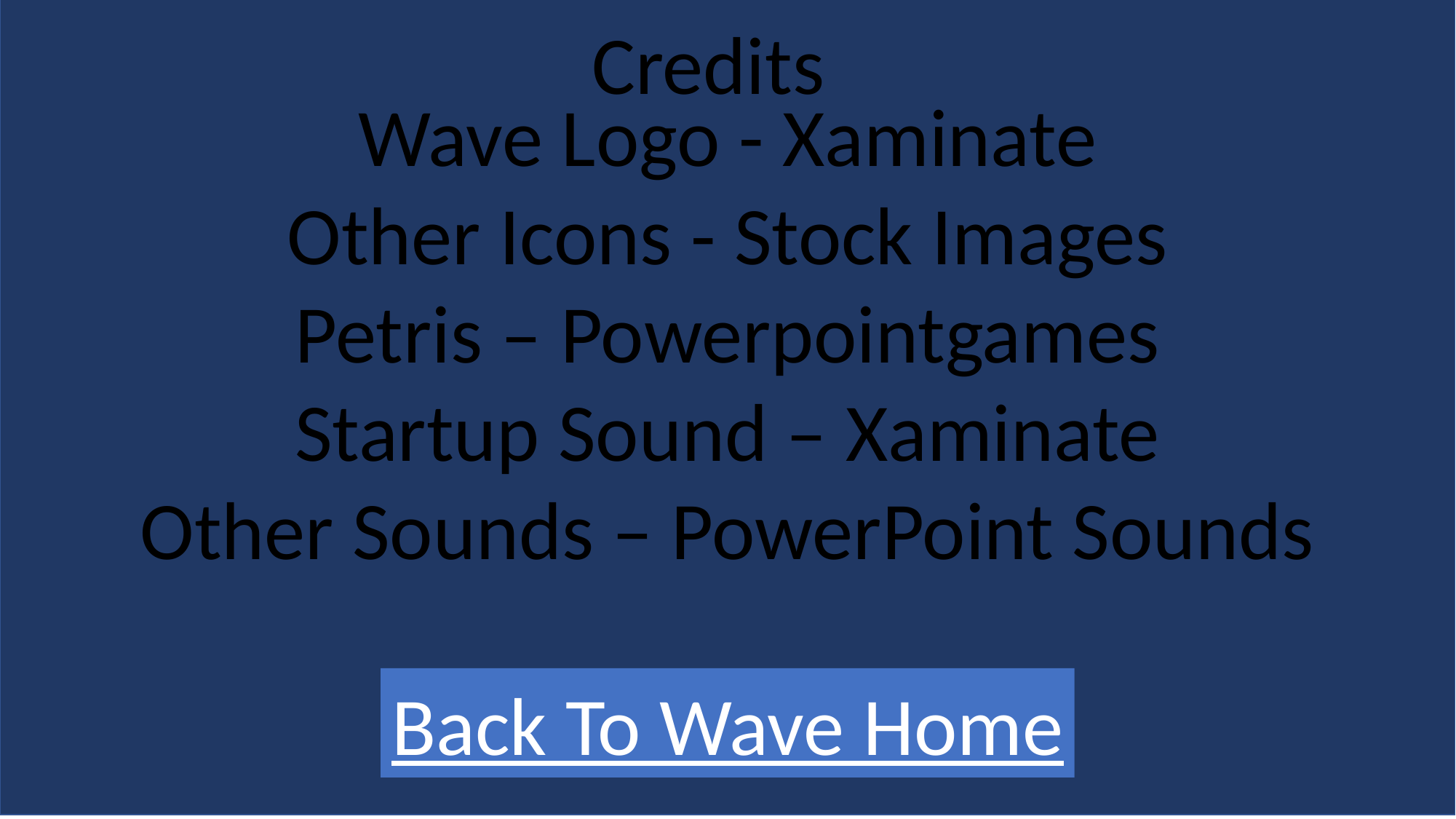

Credits

Wave Logo - Xaminate
Other Icons - Stock Images
Petris – Powerpointgames
Startup Sound – Xaminate
Other Sounds – PowerPoint Sounds
Back To Wave Home